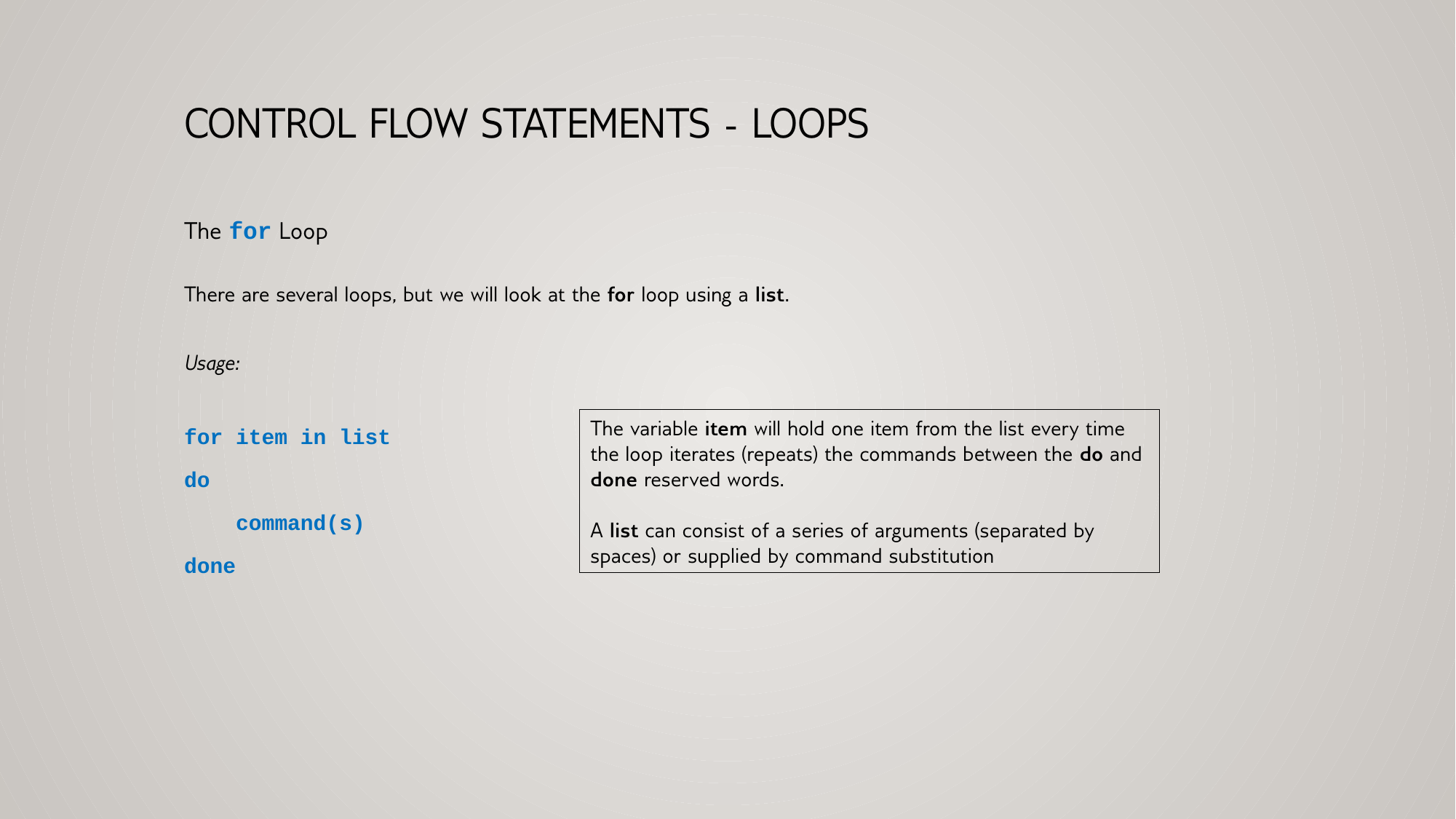

# Control flow Statements - Loops
The for Loop
There are several loops, but we will look at the for loop using a list.
Usage:
for item in list
do
    command(s)
done
The variable item will hold one item from the list every time the loop iterates (repeats) the commands between the do and done reserved words.
A list can consist of a series of arguments (separated by spaces) or supplied by command substitution